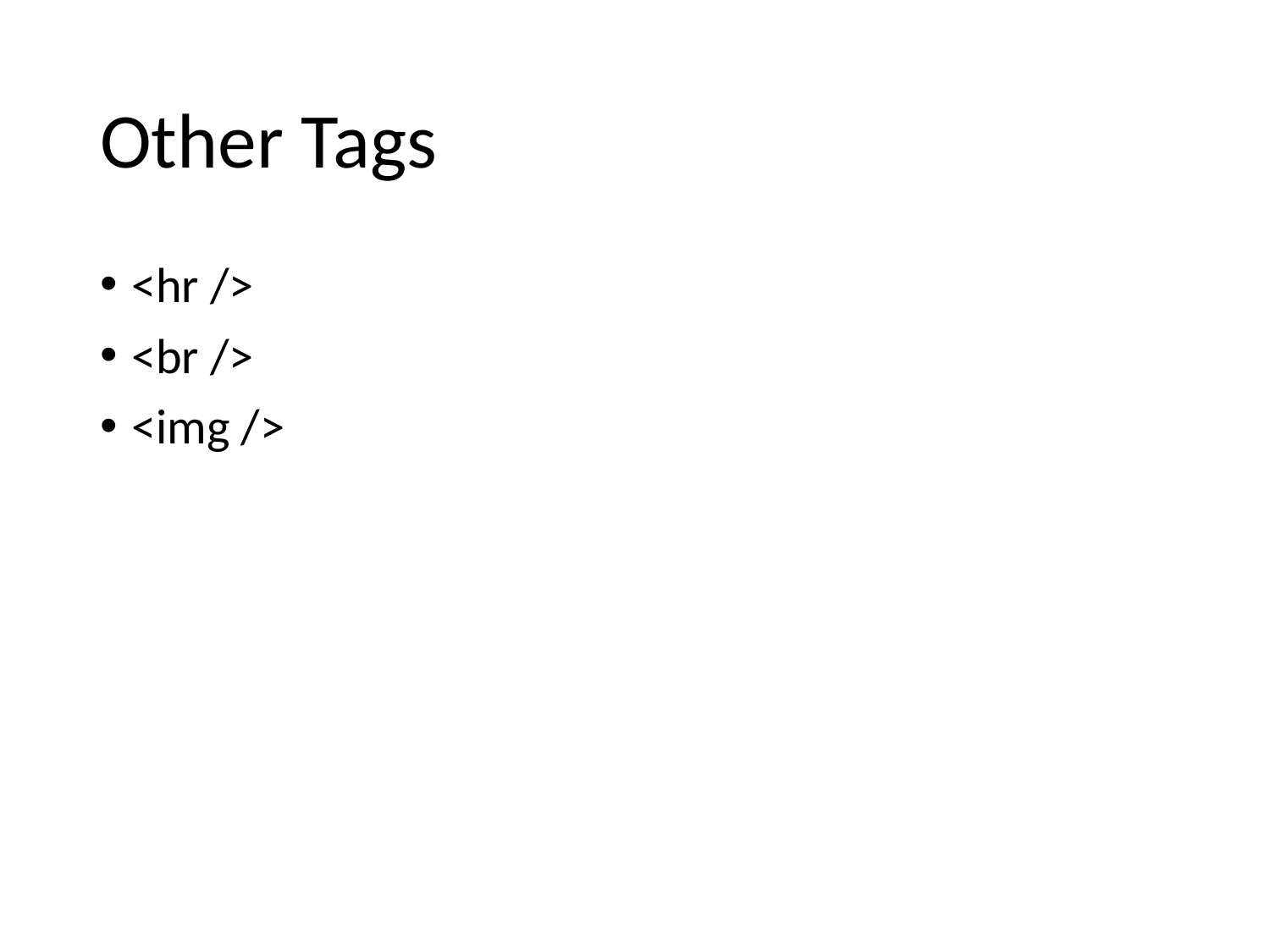

# Other Tags
<hr />
<br />
<img />